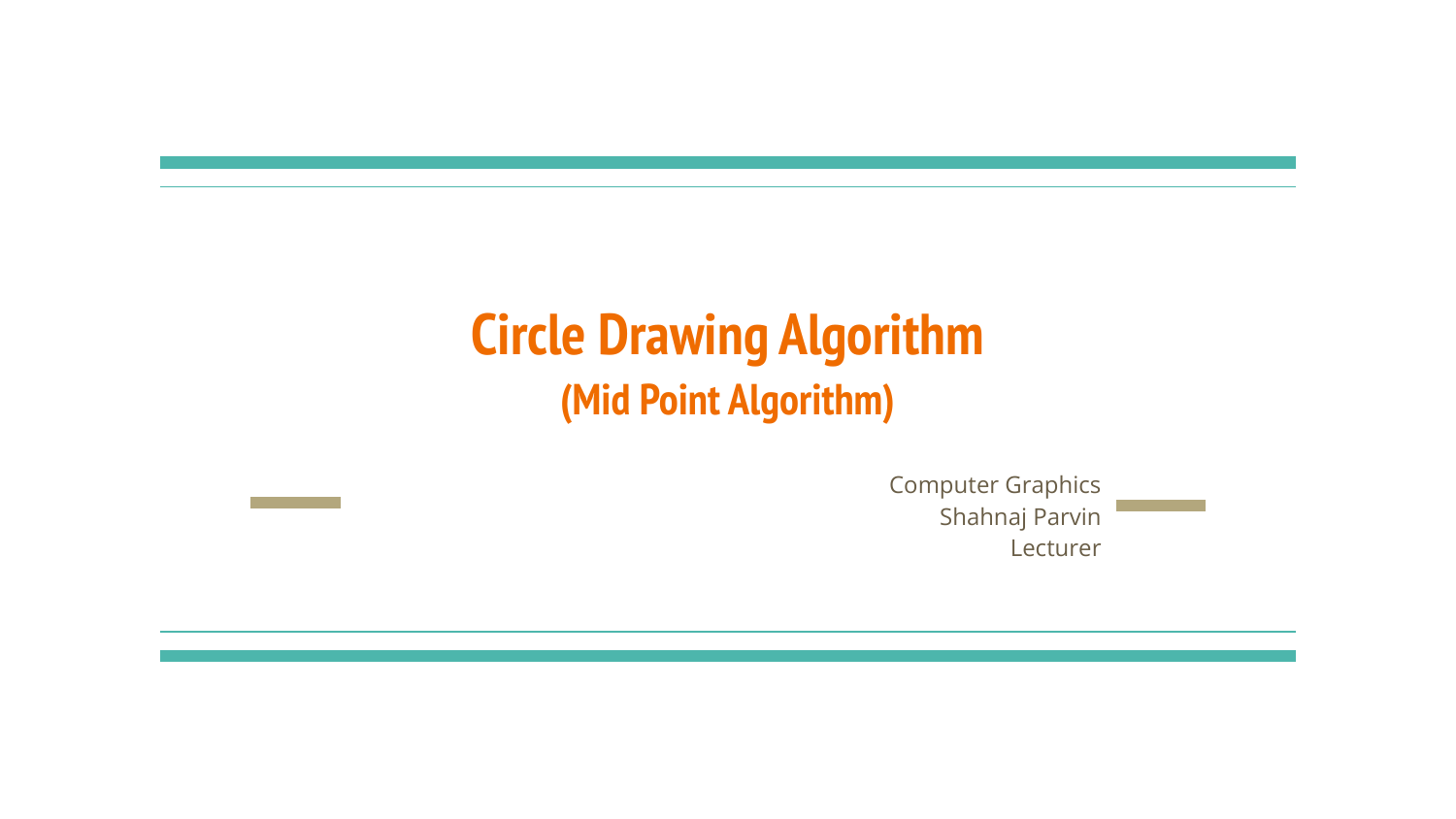

# Circle Drawing Algorithm
(Mid Point Algorithm)
Computer Graphics
Shahnaj Parvin
Lecturer